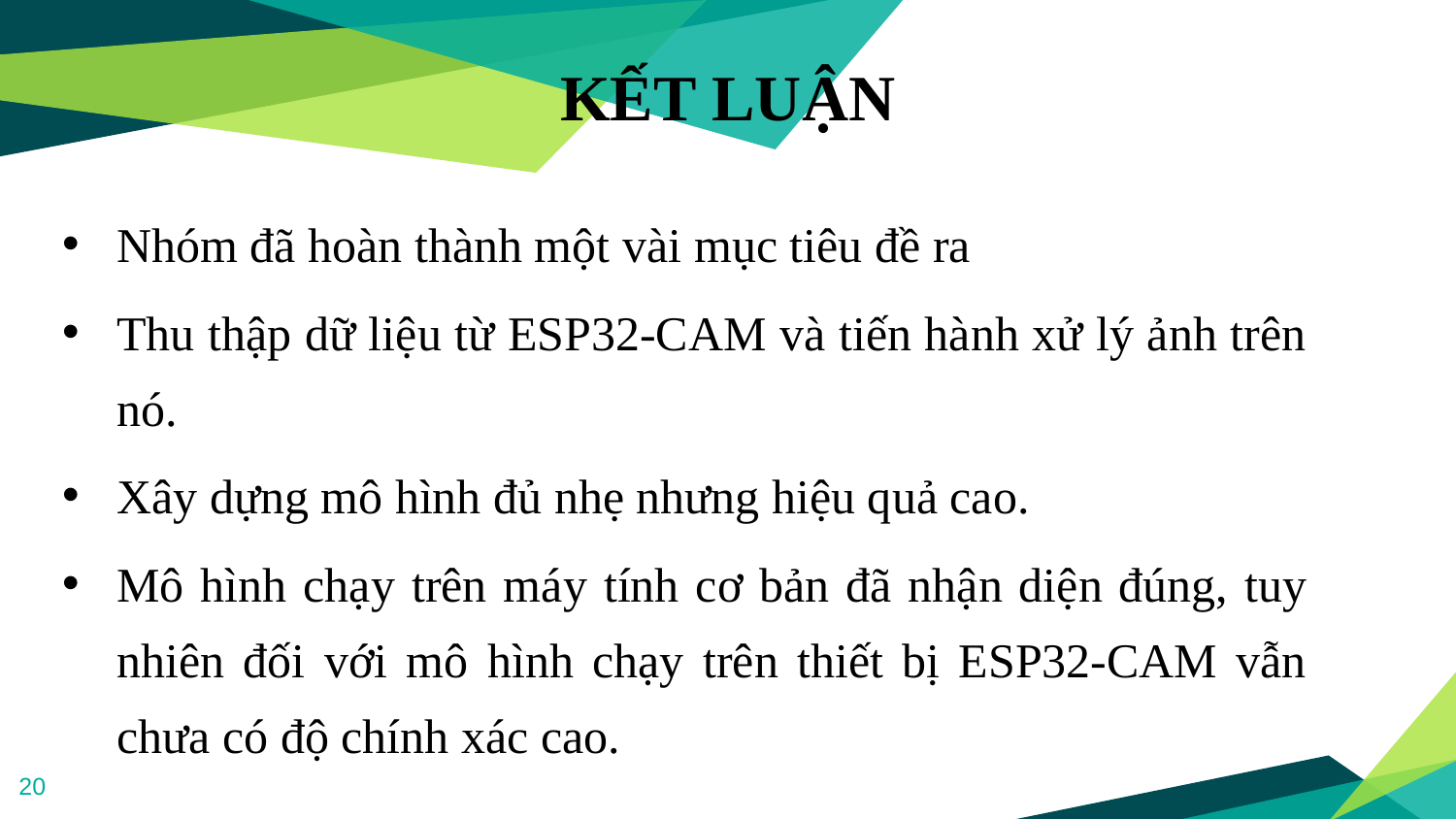

KẾT LUẬN

Nhóm đã hoàn thành một vài mục tiêu đề ra
Thu thập dữ liệu từ ESP32-CAM và tiến hành xử lý ảnh trên nó.
Xây dựng mô hình đủ nhẹ nhưng hiệu quả cao.
Mô hình chạy trên máy tính cơ bản đã nhận diện đúng, tuy nhiên đối với mô hình chạy trên thiết bị ESP32-CAM vẫn chưa có độ chính xác cao.

20